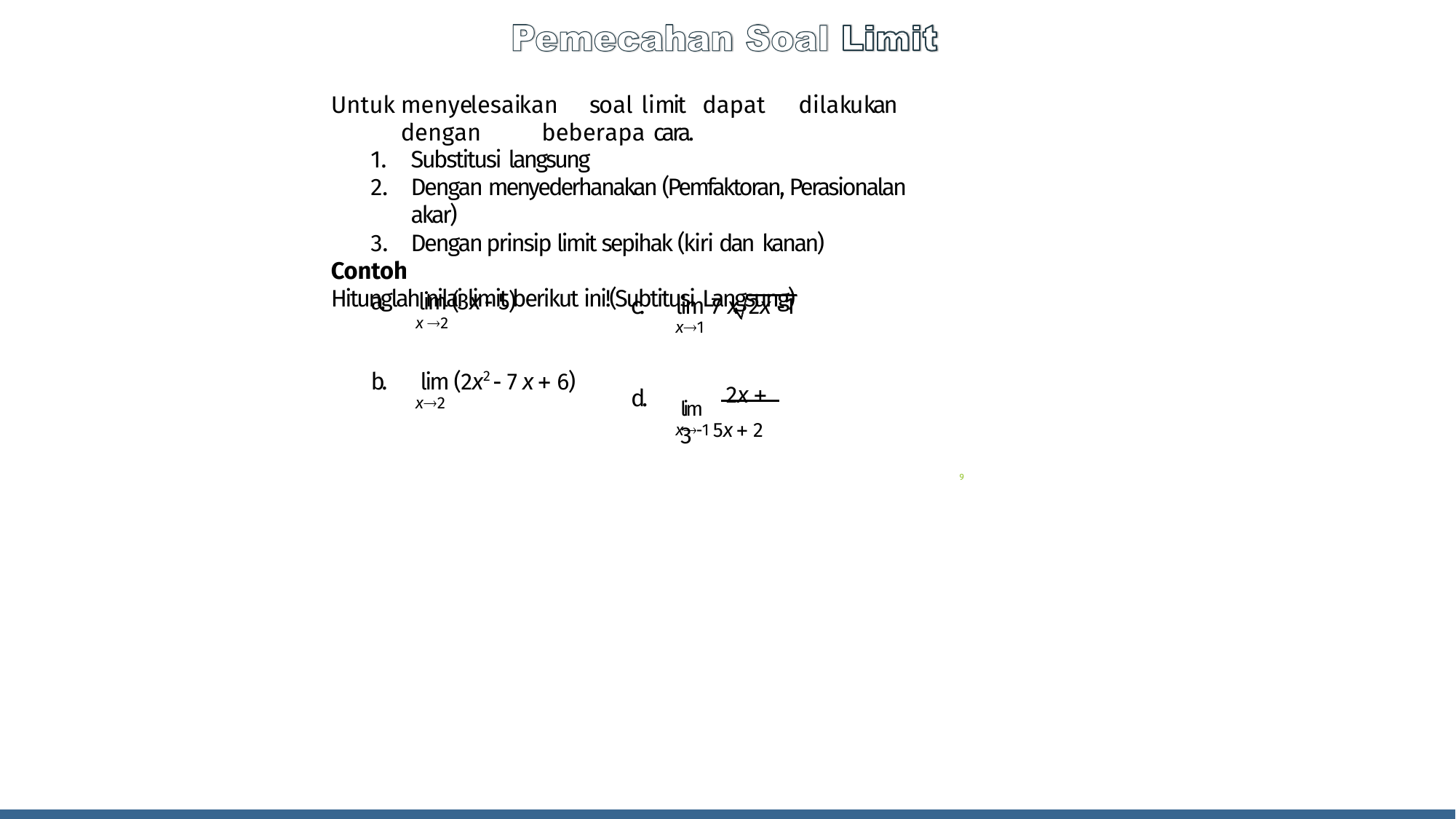

# Untuk	menyelesaikan	soal	limit	dapat	dilakukan	dengan	beberapa  cara.
Substitusi langsung
Dengan menyederhanakan (Pemfaktoran, Perasionalan akar)
Dengan prinsip limit sepihak (kiri dan kanan)
Contoh
Hitunglah nilai limit berikut ini!(Subtitusi Langsung)
a.	lim (3x − 5)
x →2
c.	lim 7 x	2x −1
x→1

lim	2x + 3
b.	lim (2x2 − 7 x + 6)
x→2
d.
x→−1 5x + 2

9